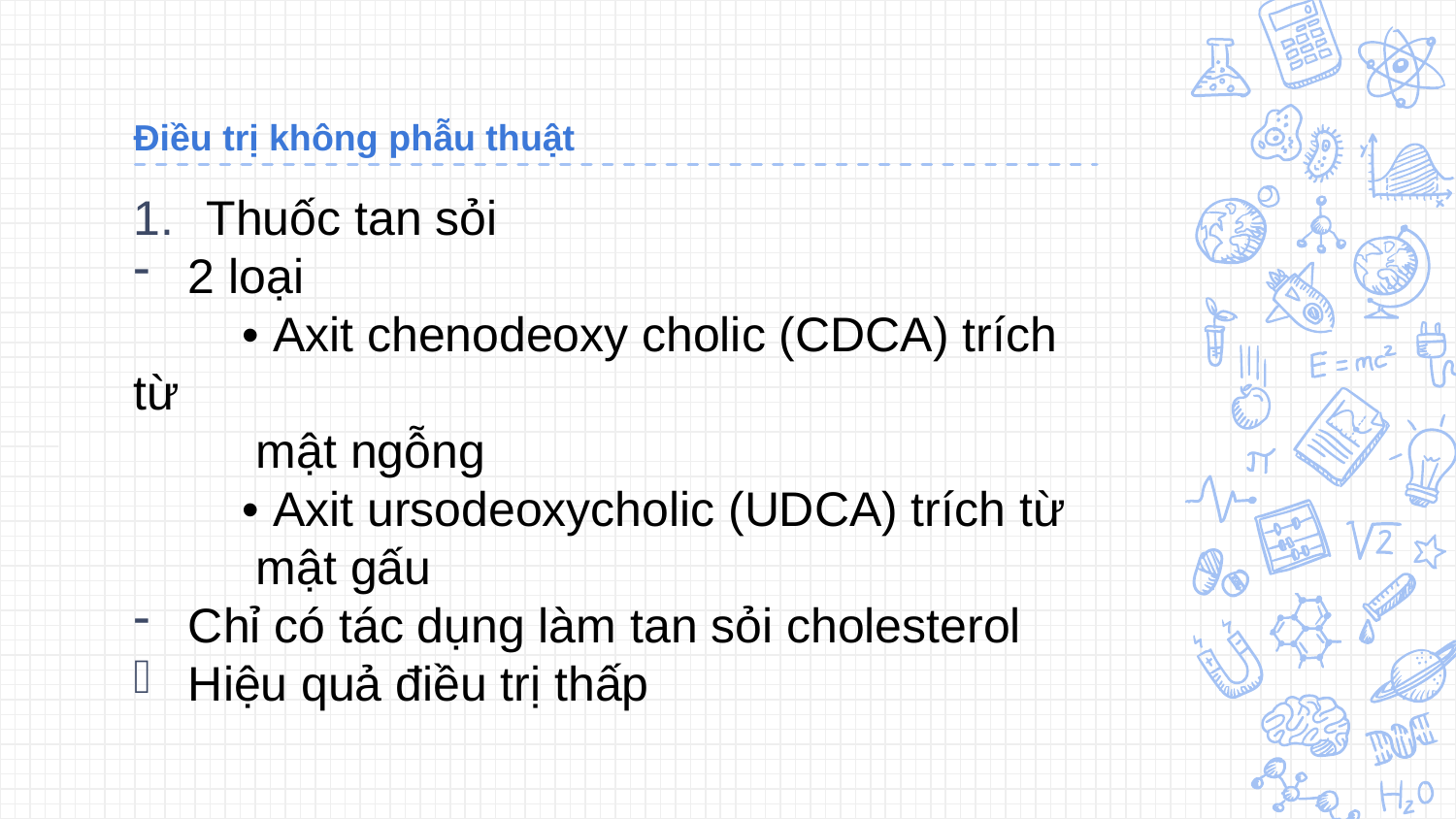

# Điều trị không phẫu thuật
Thuốc tan sỏi
2 loại
        • Axit chenodeoxy cholic (CDCA) trích từ
         mật ngỗng
        • Axit ursodeoxycholic (UDCA) trích từ
         mật gấu
Chỉ có tác dụng làm tan sỏi cholesterol
Hiệu quả điều trị thấp